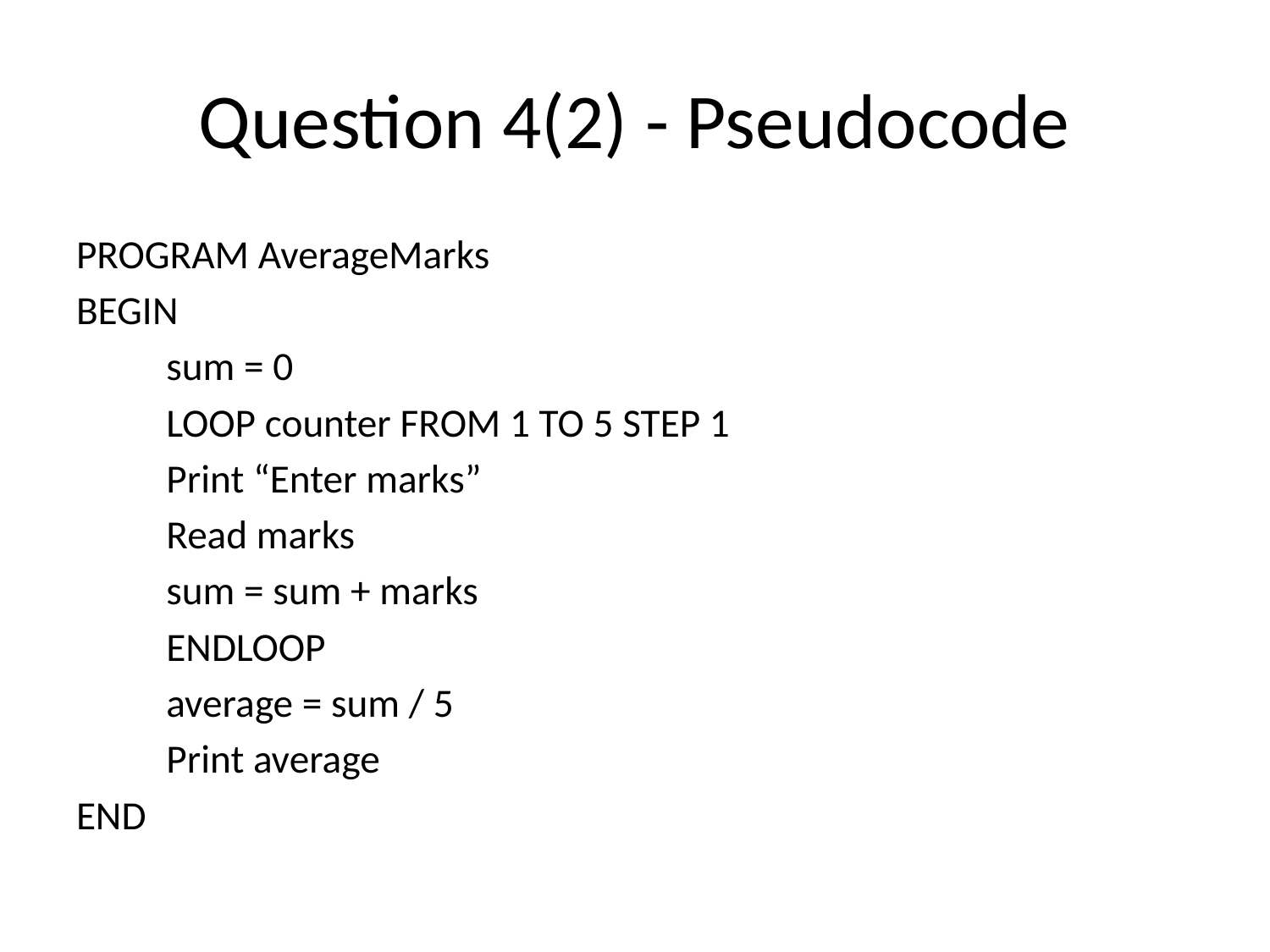

# Question 4(2) - Pseudocode
PROGRAM AverageMarks
BEGIN
	sum = 0
	LOOP counter FROM 1 TO 5 STEP 1
		Print “Enter marks”
		Read marks
		sum = sum + marks
	ENDLOOP
	average = sum / 5
	Print average
END